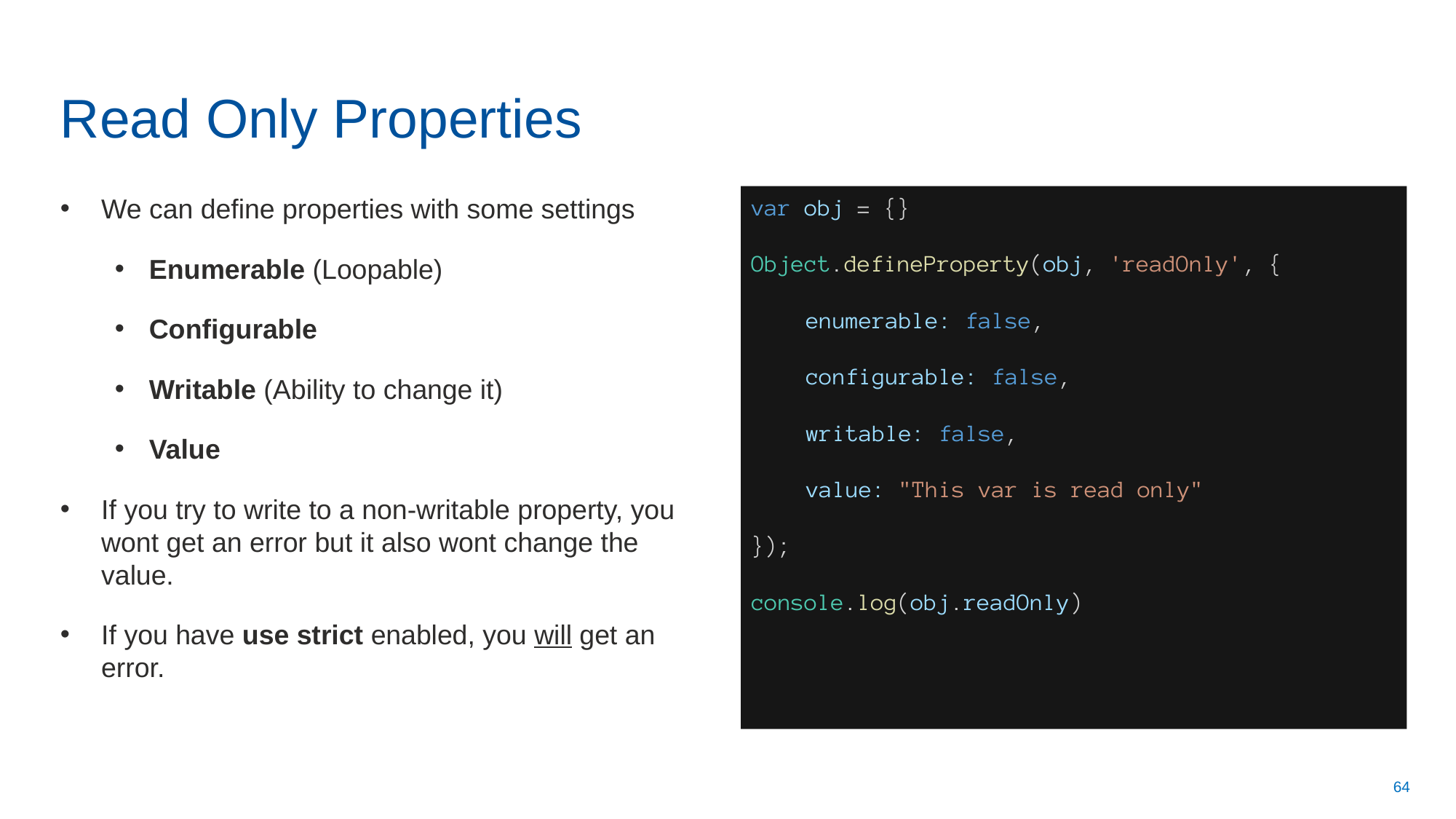

# Read Only Properties
We can define properties with some settings
Enumerable (Loopable)
Configurable
Writable (Ability to change it)
Value
If you try to write to a non-writable property, you wont get an error but it also wont change the value.
If you have use strict enabled, you will get an error.
var obj = {}
Object.defineProperty(obj, 'readOnly', {
enumerable: false,
configurable: false,
writable: false,
value: "This var is read only"
});
console.log(obj.readOnly)